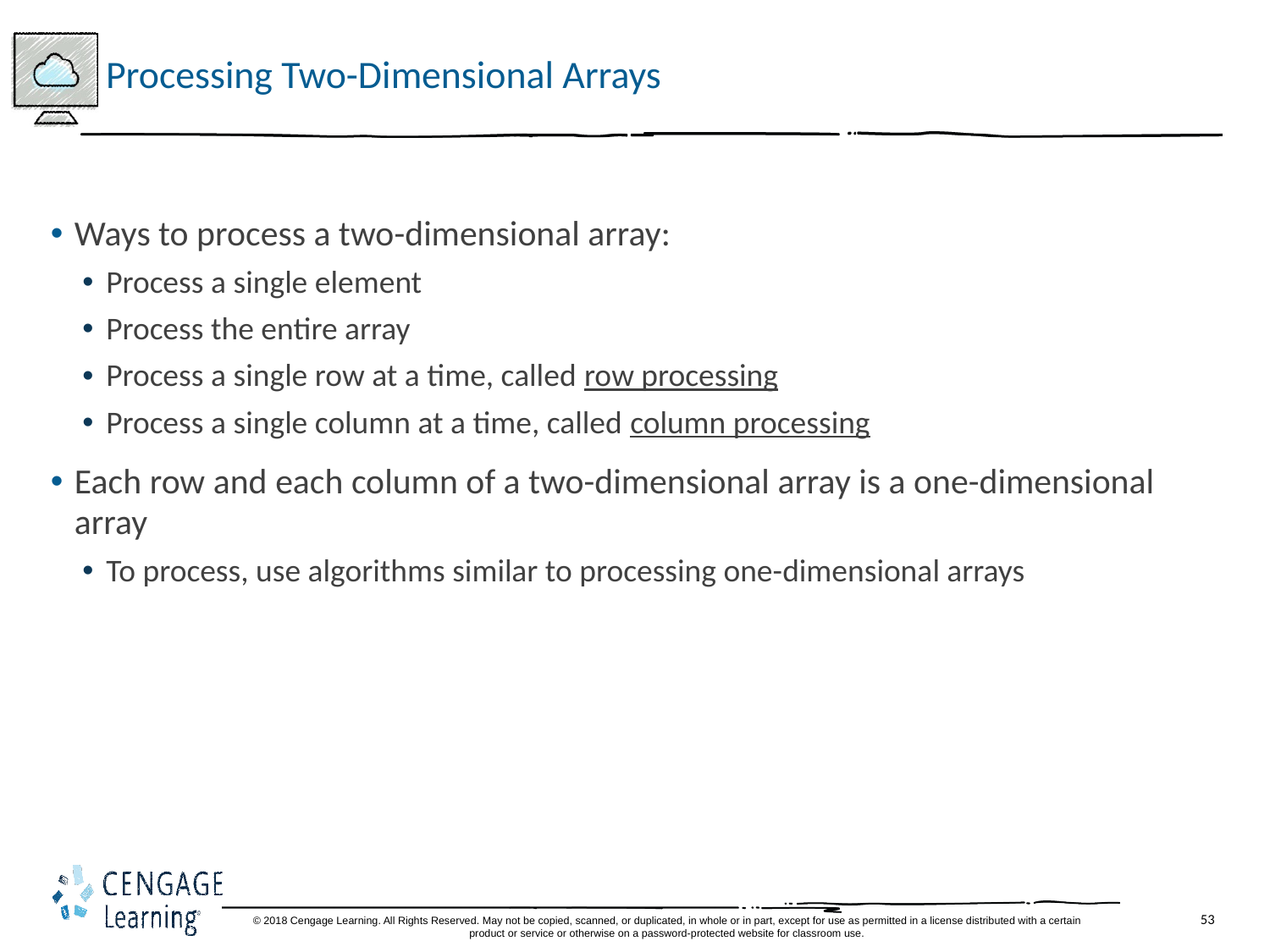

# Processing Two-Dimensional Arrays
Ways to process a two-dimensional array:
Process a single element
Process the entire array
Process a single row at a time, called row processing
Process a single column at a time, called column processing
Each row and each column of a two-dimensional array is a one-dimensional array
To process, use algorithms similar to processing one-dimensional arrays